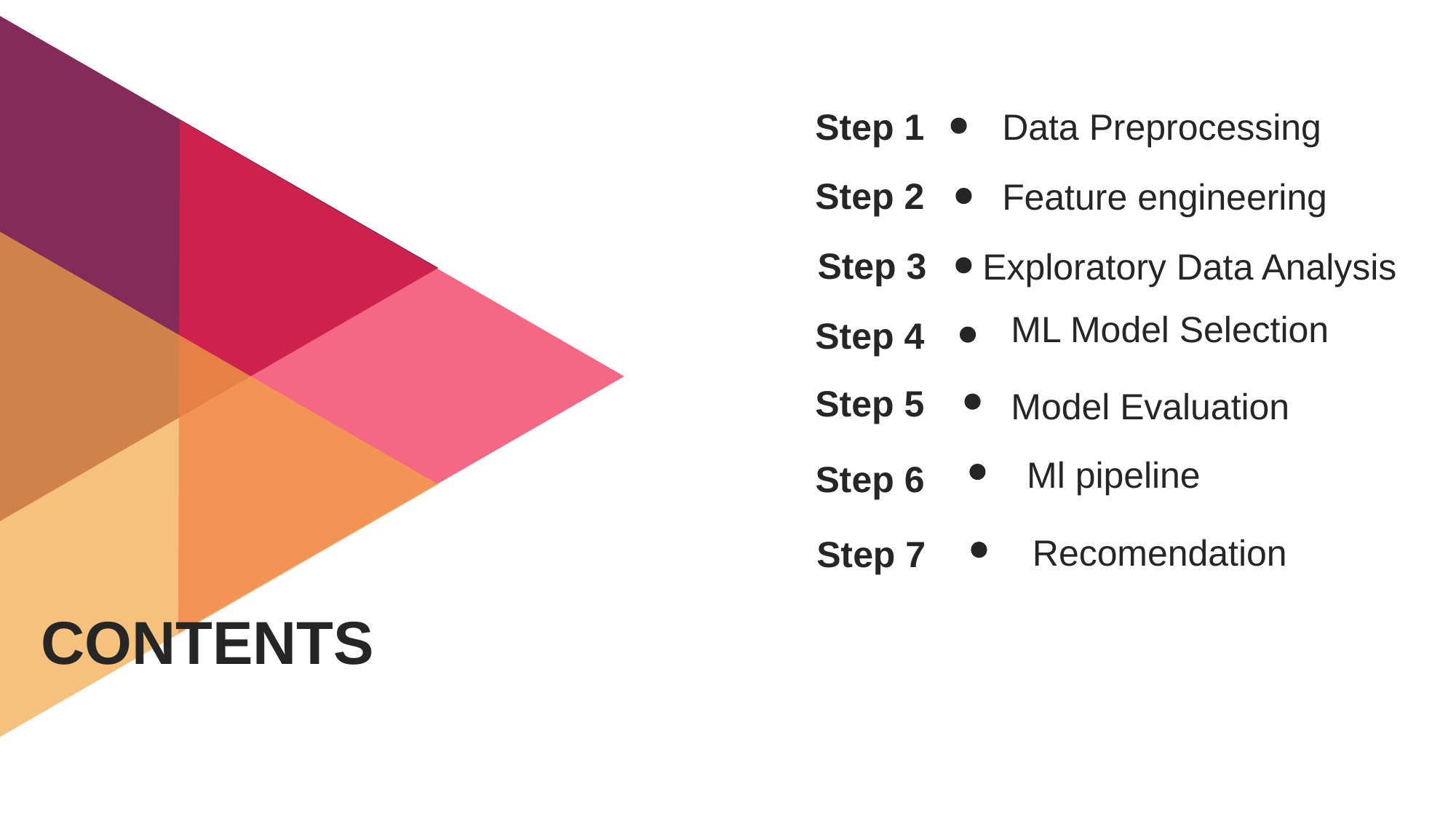

Step 1
Data Preprocessing

Step 2
Feature engineering

Step 3
Exploratory Data Analysis

ML Model Selection
Step 4

Step 5
Model Evaluation

Ml pipeline
Step 6

Recomendation
Step 7

CONTENTS